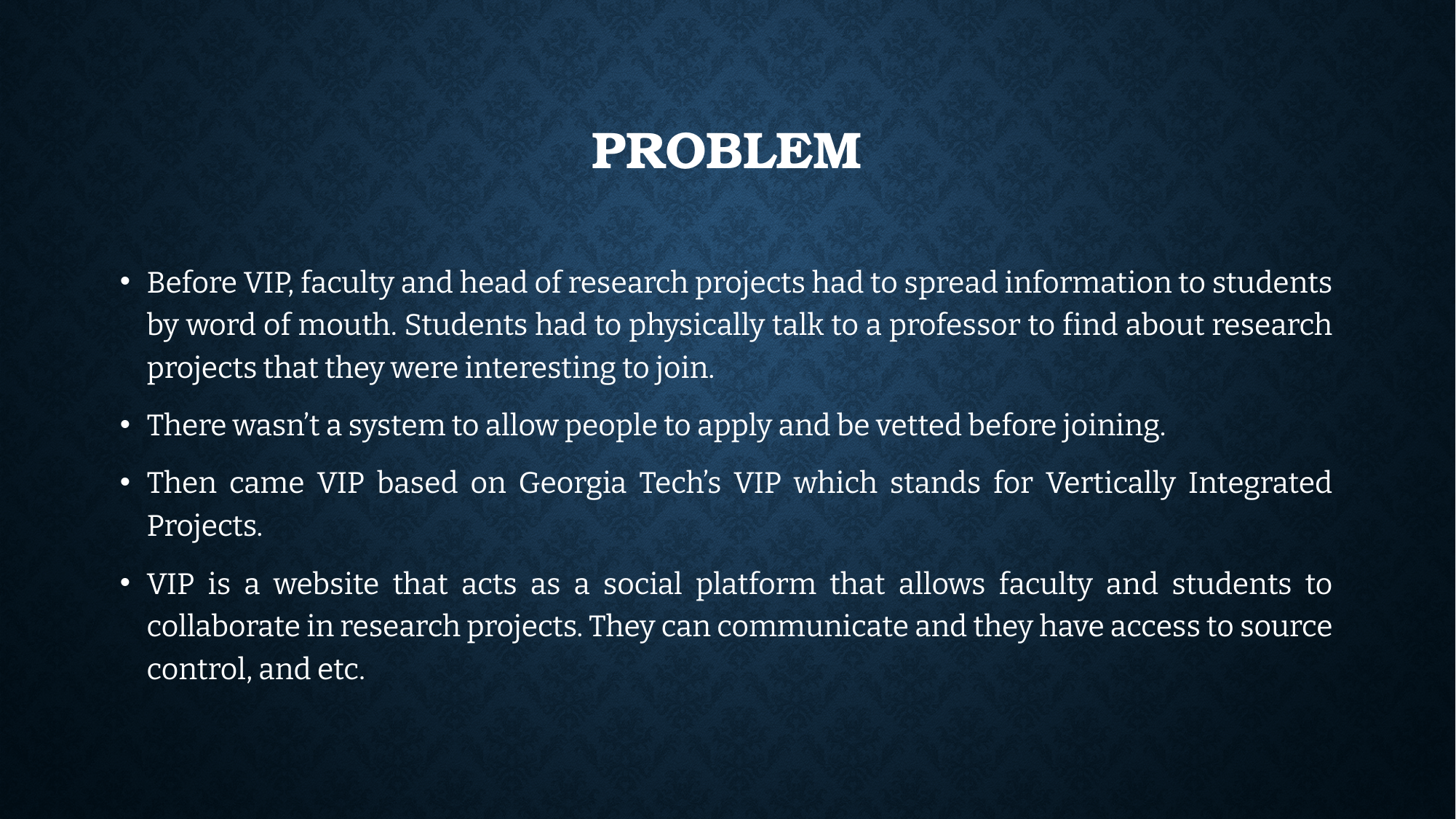

# PROBLEM
Before VIP, faculty and head of research projects had to spread information to students by word of mouth. Students had to physically talk to a professor to find about research projects that they were interesting to join.
There wasn’t a system to allow people to apply and be vetted before joining.
Then came VIP based on Georgia Tech’s VIP which stands for Vertically Integrated Projects.
VIP is a website that acts as a social platform that allows faculty and students to collaborate in research projects. They can communicate and they have access to source control, and etc.